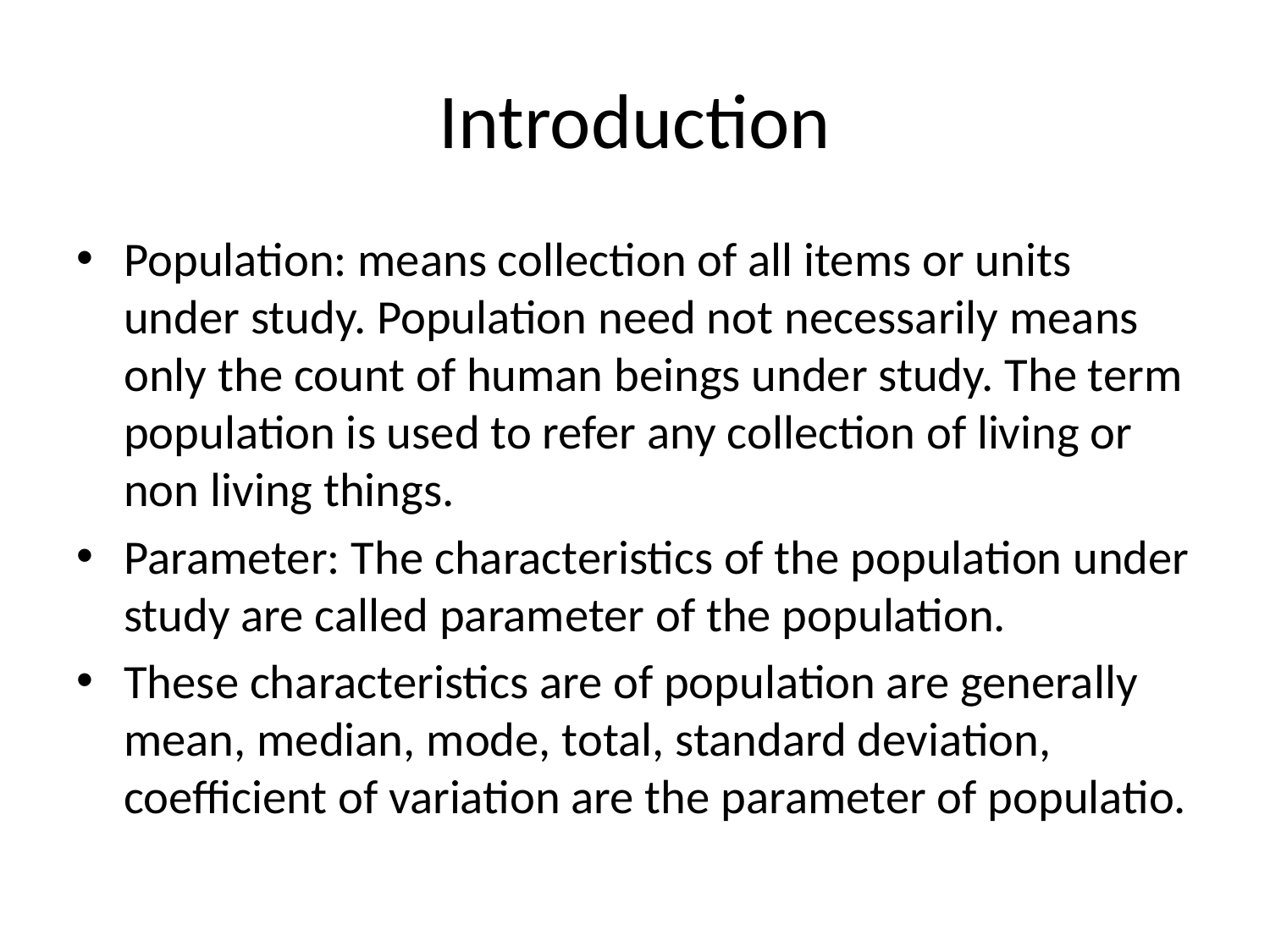

# Introduction
Population: means collection of all items or units under study. Population need not necessarily means only the count of human beings under study. The term population is used to refer any collection of living or non living things.
Parameter: The characteristics of the population under study are called parameter of the population.
These characteristics are of population are generally mean, median, mode, total, standard deviation, coefficient of variation are the parameter of populatio.